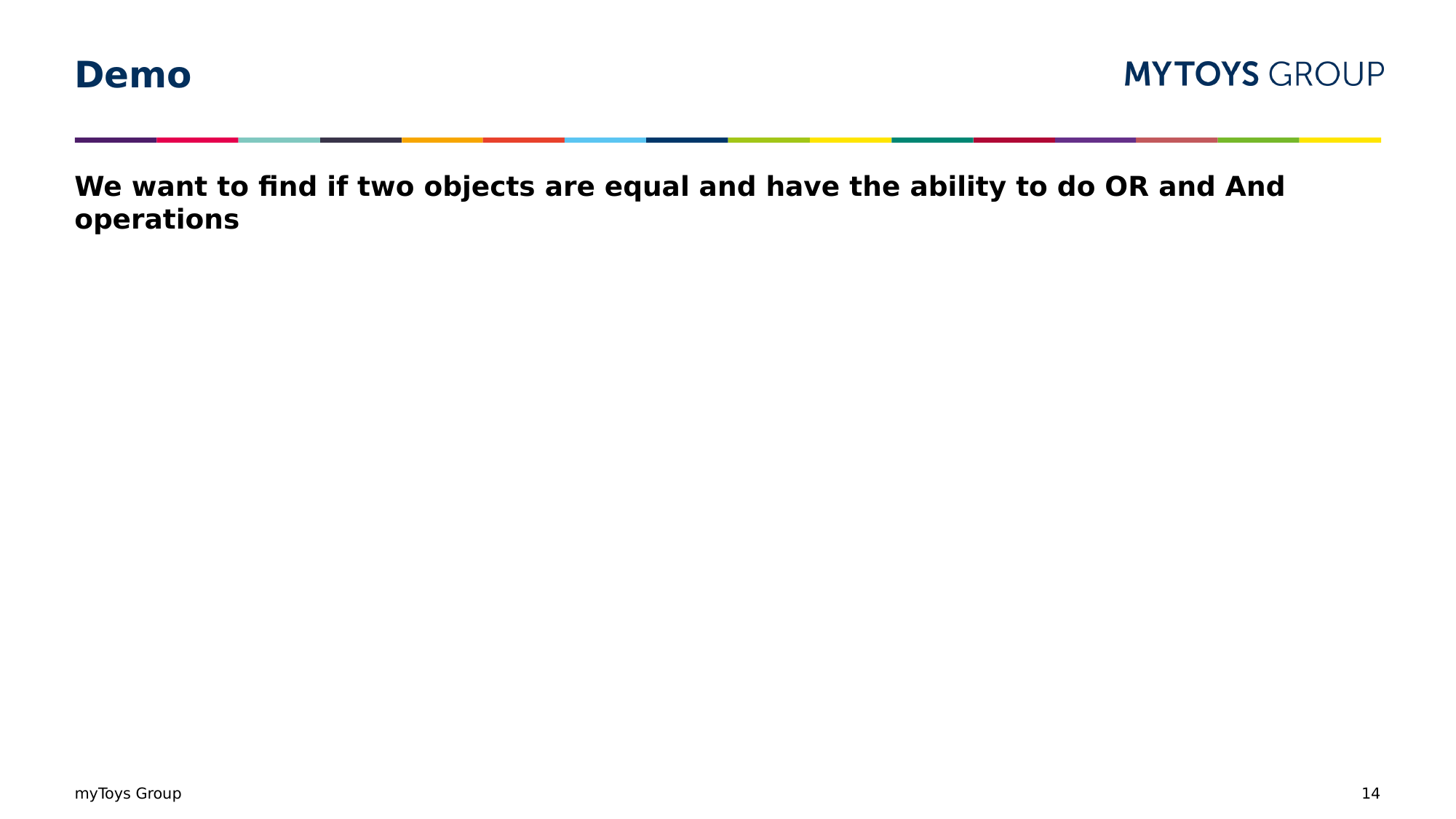

# Demo
We want to find if two objects are equal and have the ability to do OR and And operations
myToys Group
14